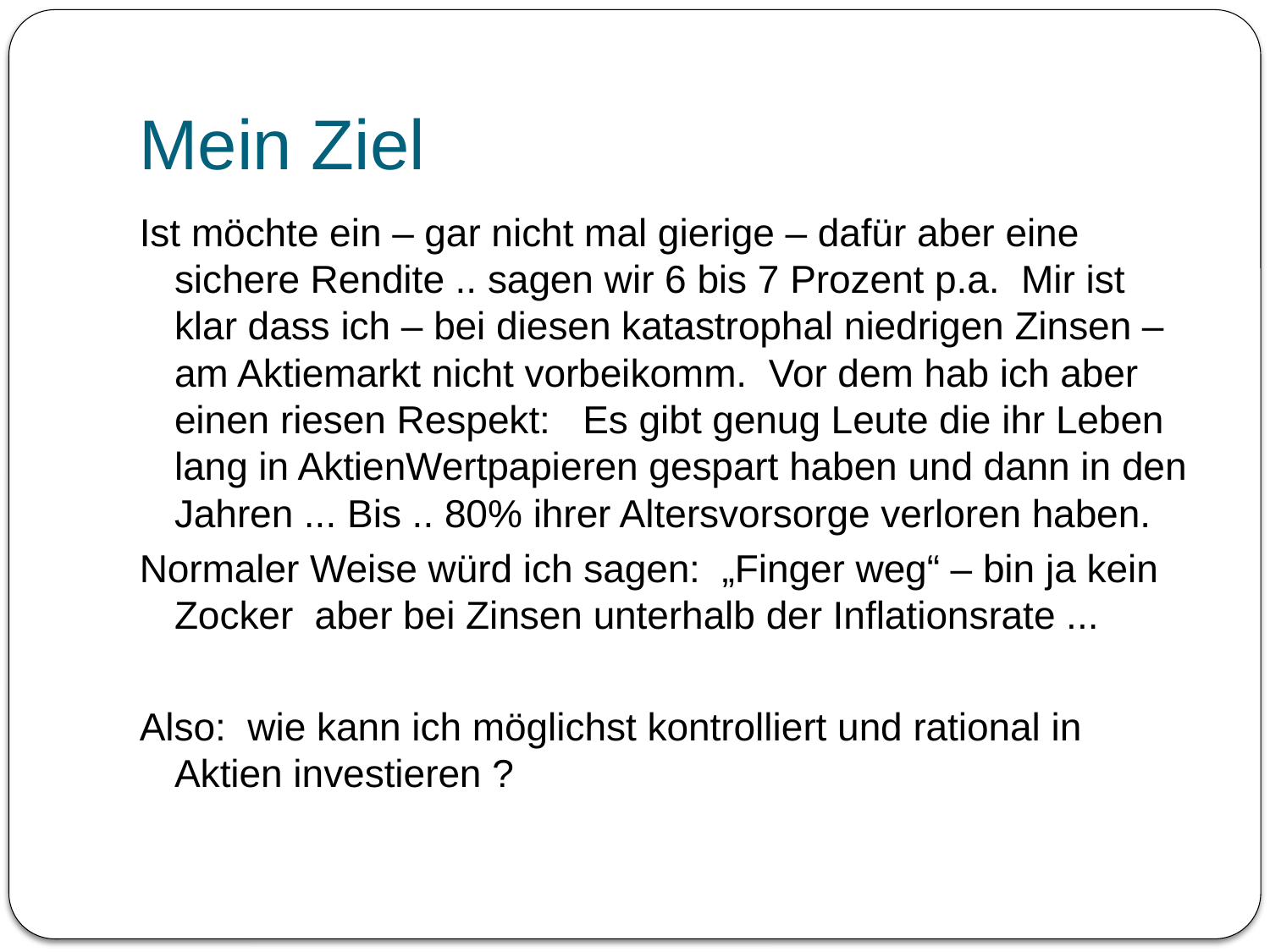

# Mein Ziel
Ist möchte ein – gar nicht mal gierige – dafür aber eine sichere Rendite .. sagen wir 6 bis 7 Prozent p.a.  Mir ist klar dass ich – bei diesen katastrophal niedrigen Zinsen – am Aktiemarkt nicht vorbeikomm.  Vor dem hab ich aber einen riesen Respekt:   Es gibt genug Leute die ihr Leben lang in AktienWertpapieren gespart haben und dann in den Jahren ... Bis .. 80% ihrer Altersvorsorge verloren haben.
Normaler Weise würd ich sagen:  „Finger weg“ – bin ja kein Zocker  aber bei Zinsen unterhalb der Inflationsrate ...

Also:  wie kann ich möglichst kontrolliert und rational in Aktien investieren ?